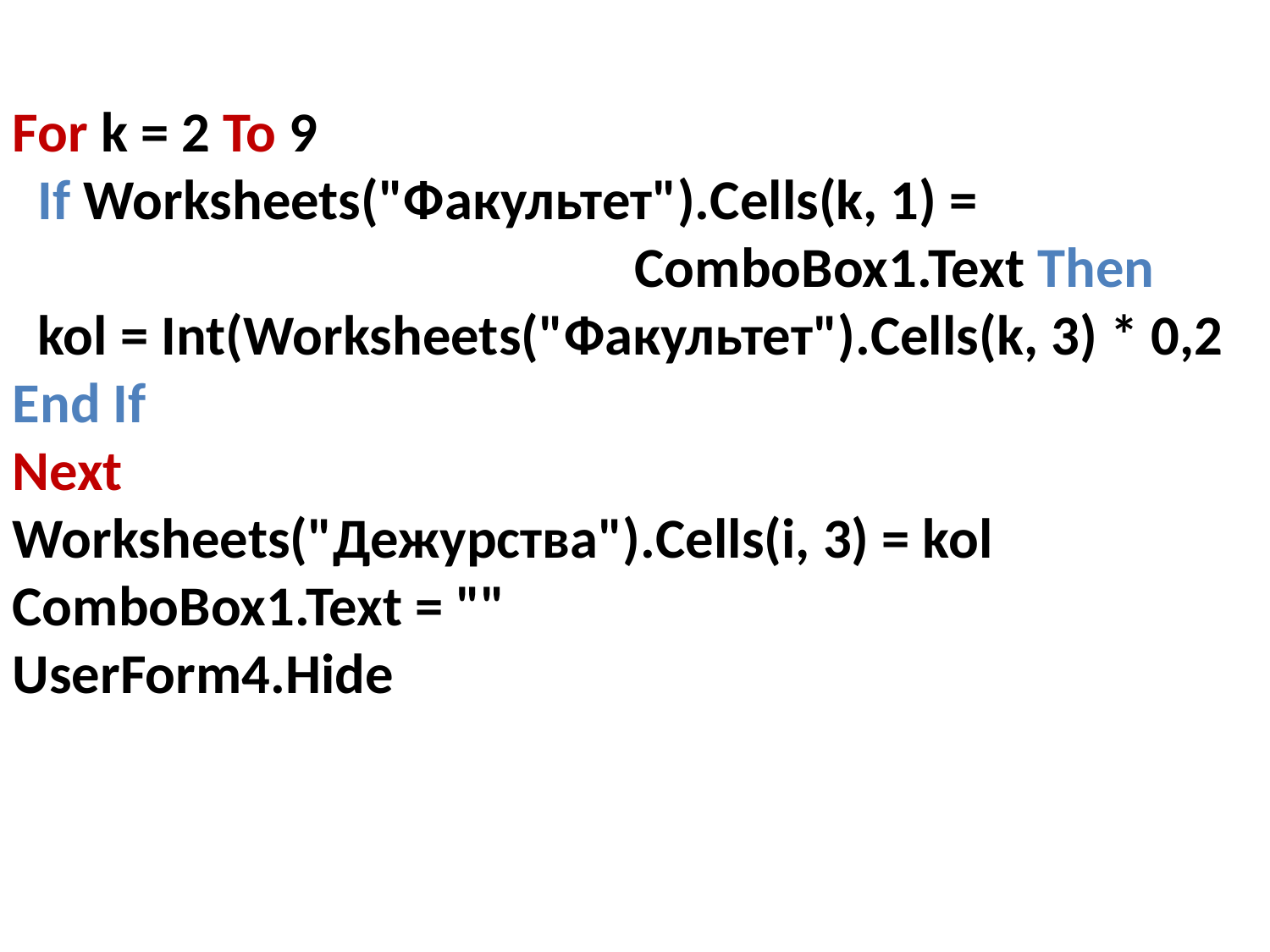

For k = 2 To 9
  If Worksheets("Факультет").Cells(k, 1) =
                                                 ComboBox1.Text Then
  kol = Int(Worksheets("Факультет").Cells(k, 3) * 0,2
End If
Next
Worksheets("Дежурства").Cells(i, 3) = kol
ComboBox1.Text = ""
UserForm4.Hide